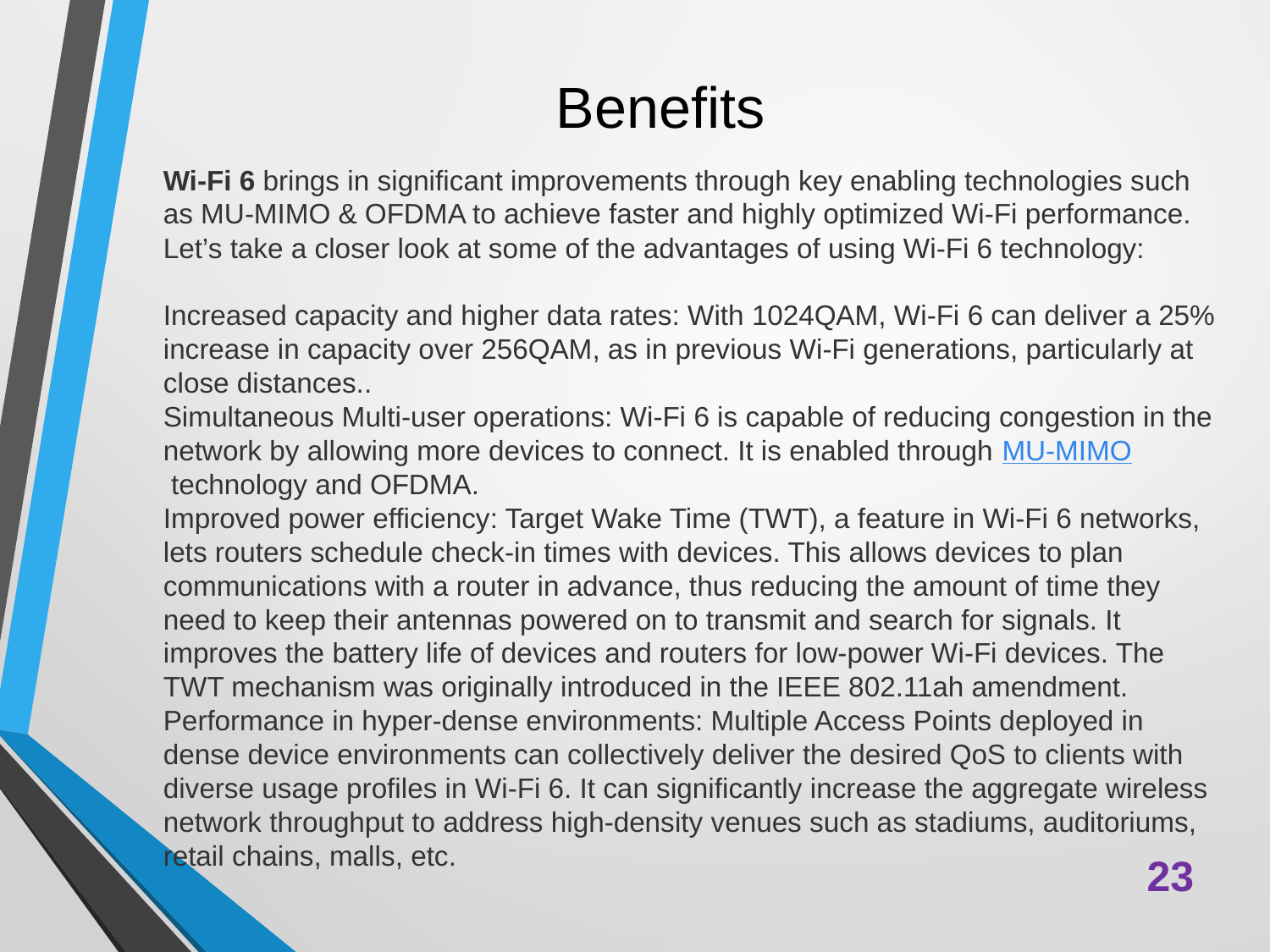

# Benefits
Wi-Fi 6 brings in significant improvements through key enabling technologies such as MU-MIMO & OFDMA to achieve faster and highly optimized Wi-Fi performance. Let’s take a closer look at some of the advantages of using Wi-Fi 6 technology:

Increased capacity and higher data rates: With 1024QAM, Wi-Fi 6 can deliver a 25% increase in capacity over 256QAM, as in previous Wi-Fi generations, particularly at close distances..
Simultaneous Multi-user operations: Wi-Fi 6 is capable of reducing congestion in the network by allowing more devices to connect. It is enabled through MU-MIMO technology and OFDMA.
Improved power efficiency: Target Wake Time (TWT), a feature in Wi-Fi 6 networks, lets routers schedule check-in times with devices. This allows devices to plan communications with a router in advance, thus reducing the amount of time they need to keep their antennas powered on to transmit and search for signals. It improves the battery life of devices and routers for low-power Wi-Fi devices. The TWT mechanism was originally introduced in the IEEE 802.11ah amendment.
Performance in hyper-dense environments: Multiple Access Points deployed in dense device environments can collectively deliver the desired QoS to clients with diverse usage profiles in Wi-Fi 6. It can significantly increase the aggregate wireless network throughput to address high-density venues such as stadiums, auditoriums, retail chains, malls, etc.
23